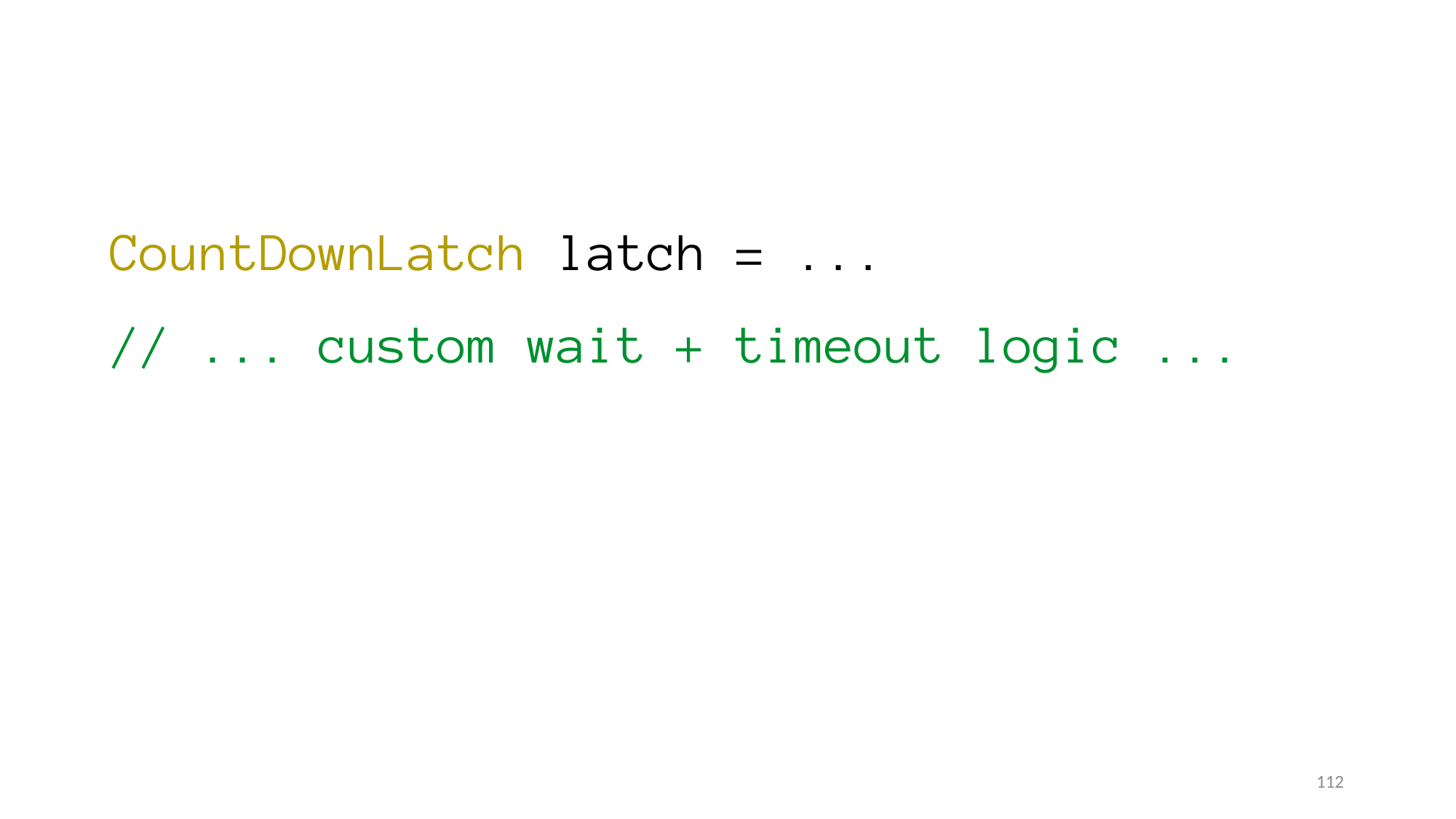

CountDownLatch latch = ...
// ... custom wait + timeout logic ...
112